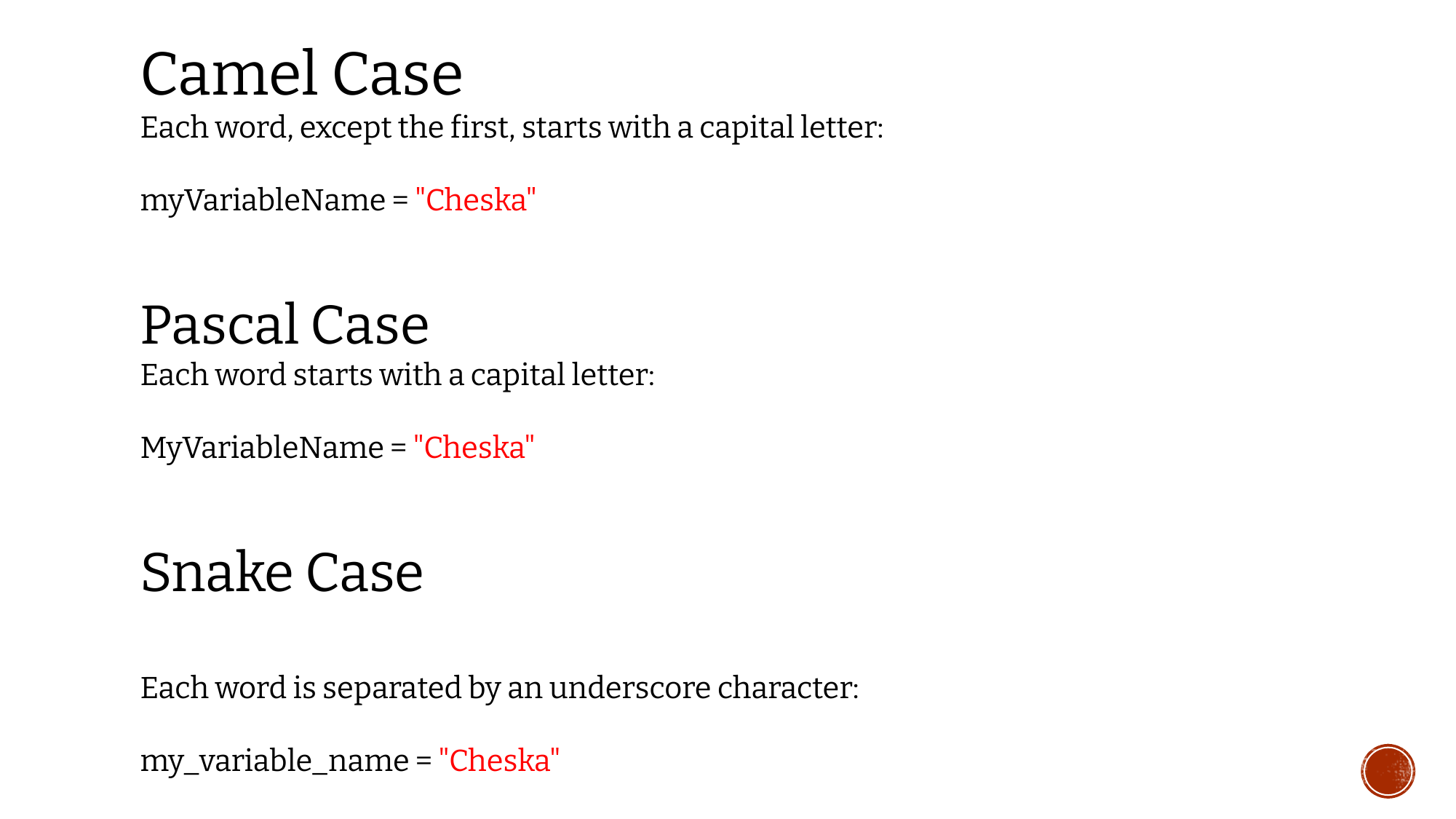

Camel Case
Each word, except the first, starts with a capital letter:

myVariableName = "Cheska"

Pascal Case
Each word starts with a capital letter:

MyVariableName = "Cheska"

Snake Case

Each word is separated by an underscore character:

my_variable_name = "Cheska"